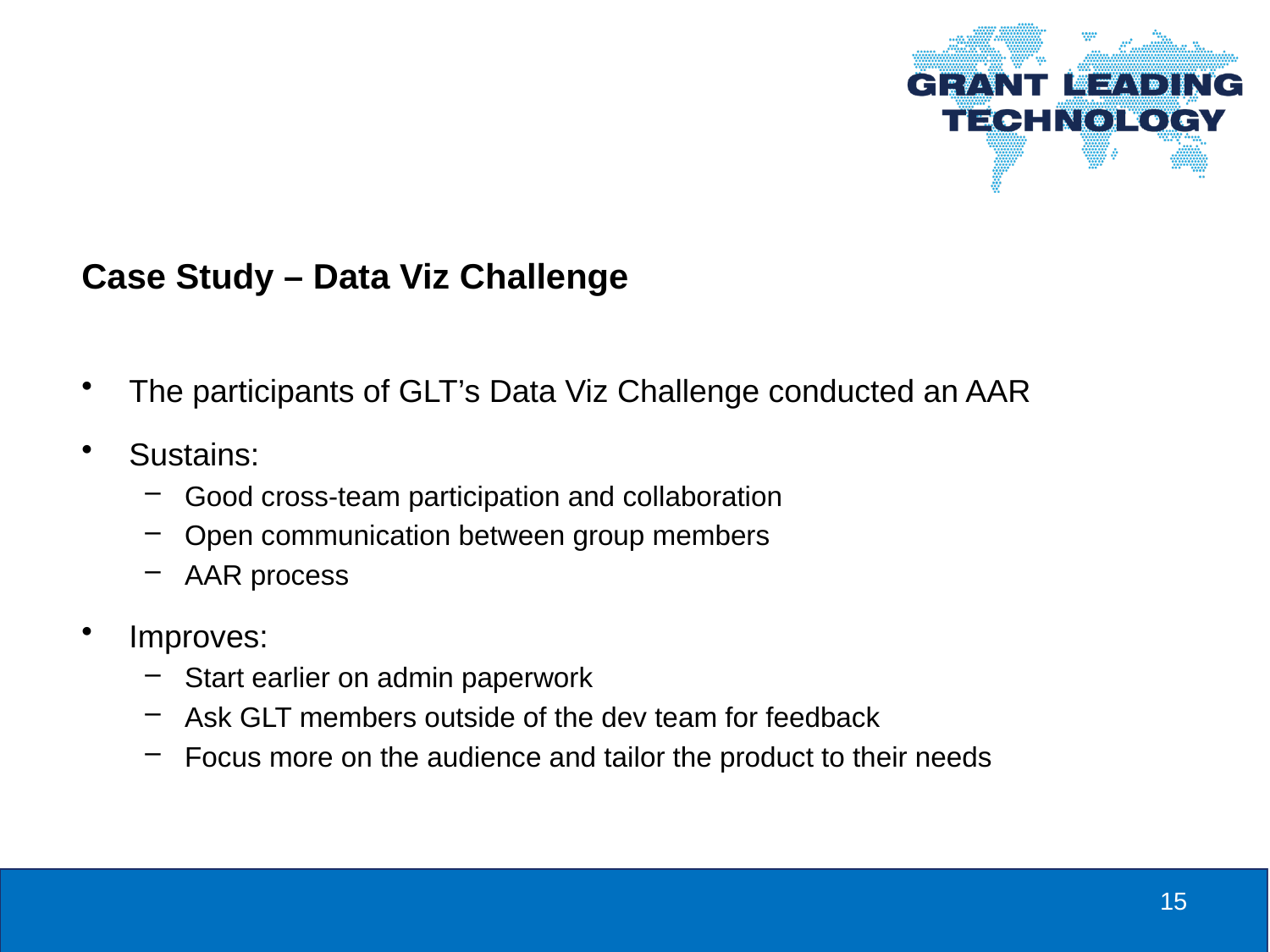

Case Study – Data Viz Challenge

The participants of GLT’s Data Viz Challenge conducted an AAR
Sustains:
Good cross-team participation and collaboration
Open communication between group members
AAR process
Improves:
Start earlier on admin paperwork
Ask GLT members outside of the dev team for feedback
Focus more on the audience and tailor the product to their needs